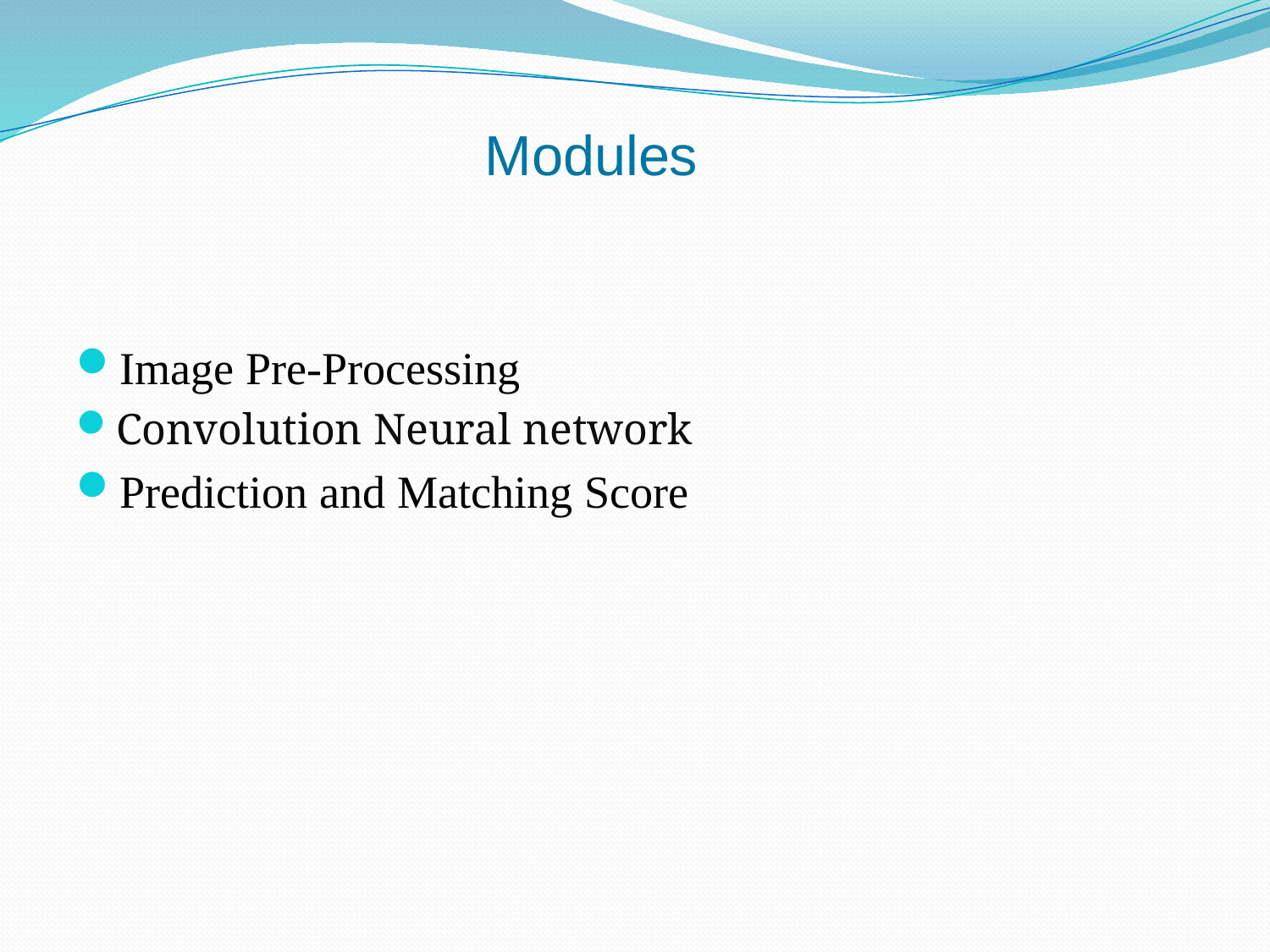

# Modules

Image Pre-Processing
Convolution Neural network
Prediction and Matching Score